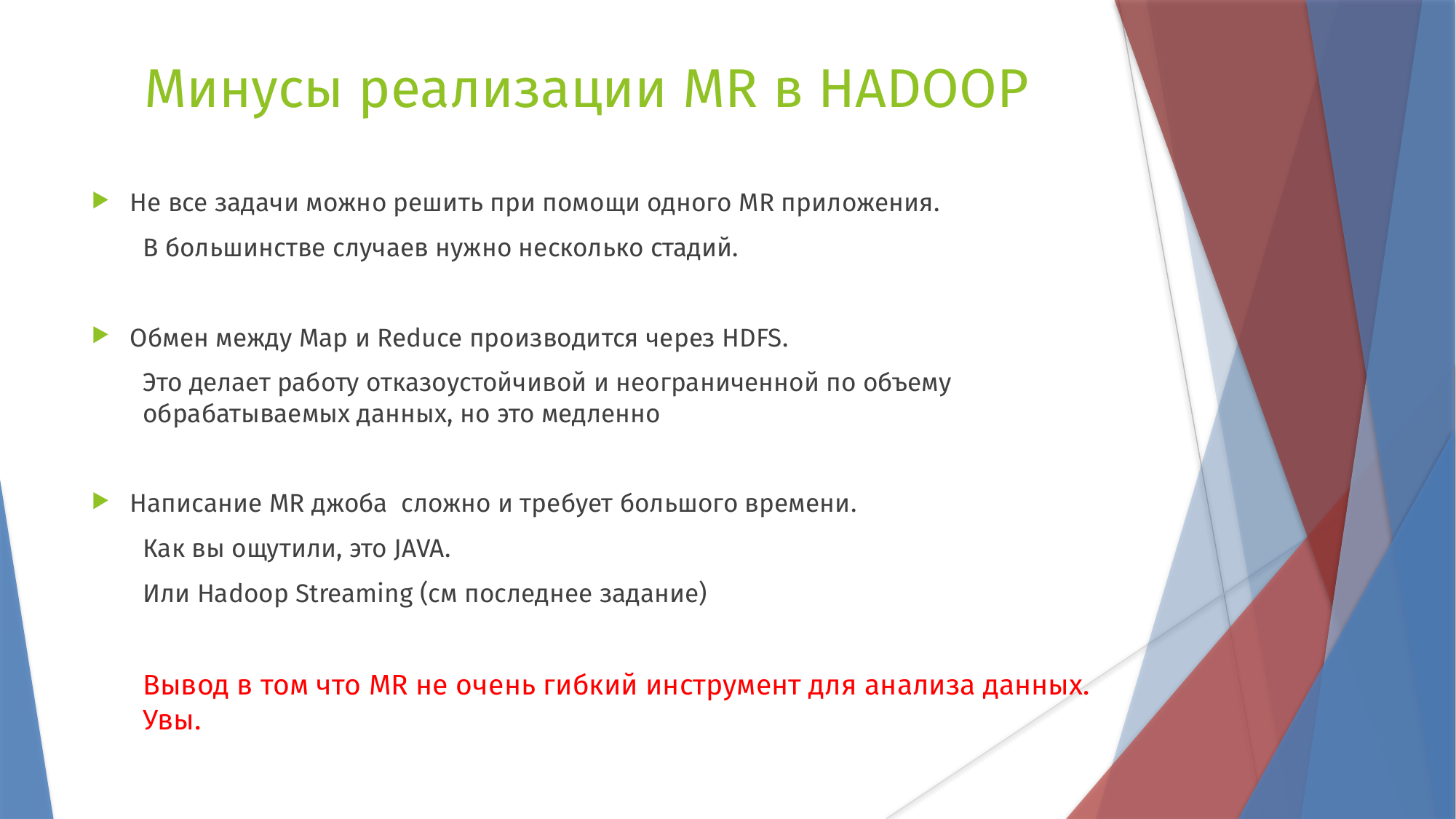

Минусы реализации MR в HADOOP

Не все задачи можно решить при помощи одного MR приложения.
В большинстве случаев нужно несколько стадий.

Обмен между Map и Reduce производится через HDFS.
Это делает работу отказоустойчивой и неограниченной по объему обрабатываемых данных, но это медленно

Написание MR джоба  сложно и требует большого времени.
Как вы ощутили, это JAVA.
Или Hadoop Streaming (cм последнее задание)

Вывод в том что MR не очень гибкий инструмент для анализа данных. Увы.